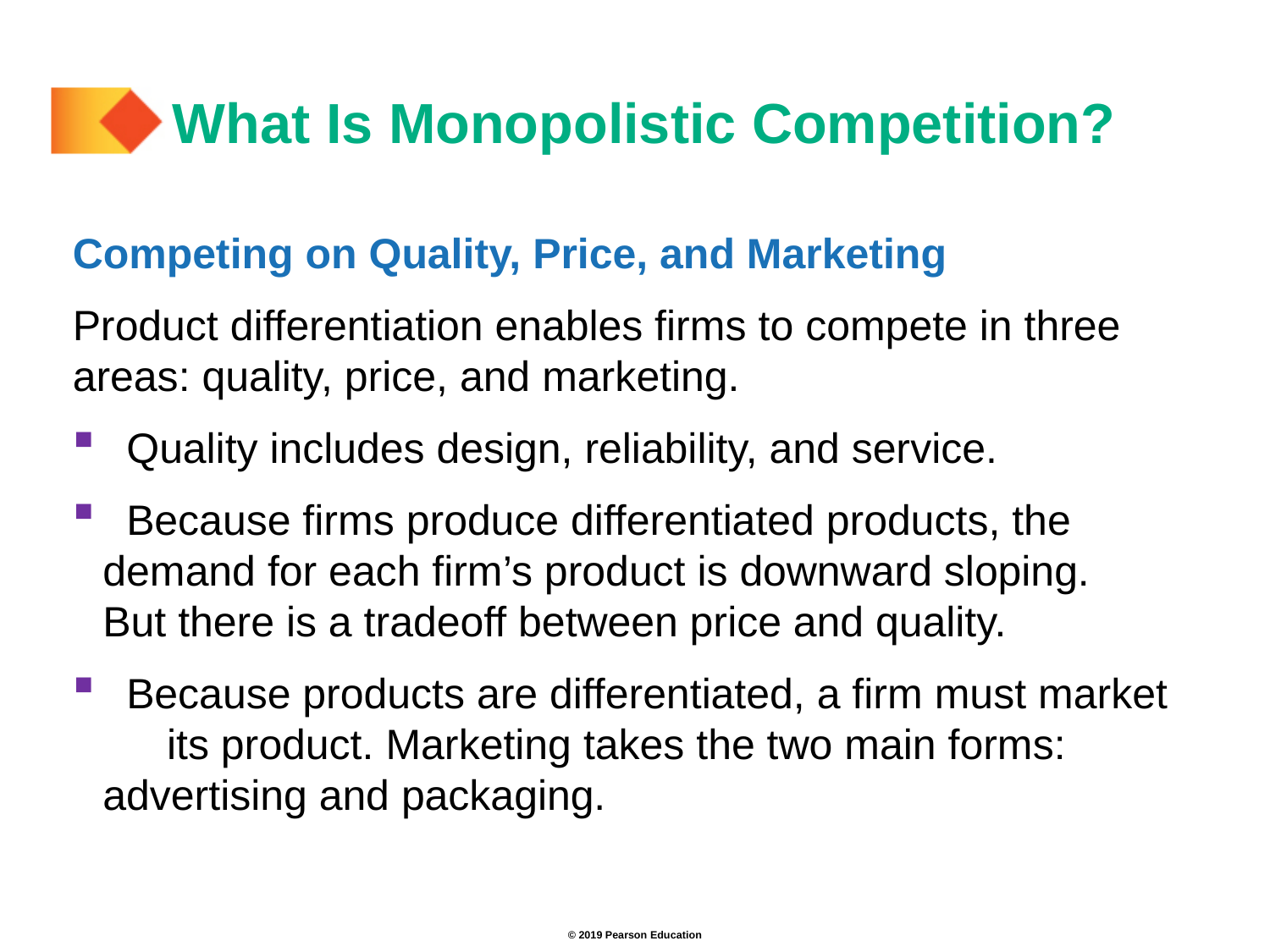

# What Is Monopolistic Competition?
Competing on Quality, Price, and Marketing
Product differentiation enables firms to compete in three areas: quality, price, and marketing.
  Quality includes design, reliability, and service.
  Because firms produce differentiated products, the 	demand for each firm’s product is downward sloping. 	But there is a tradeoff between price and quality.
  Because products are differentiated, a firm must market 	its product. Marketing takes the two main forms: 	advertising and packaging.